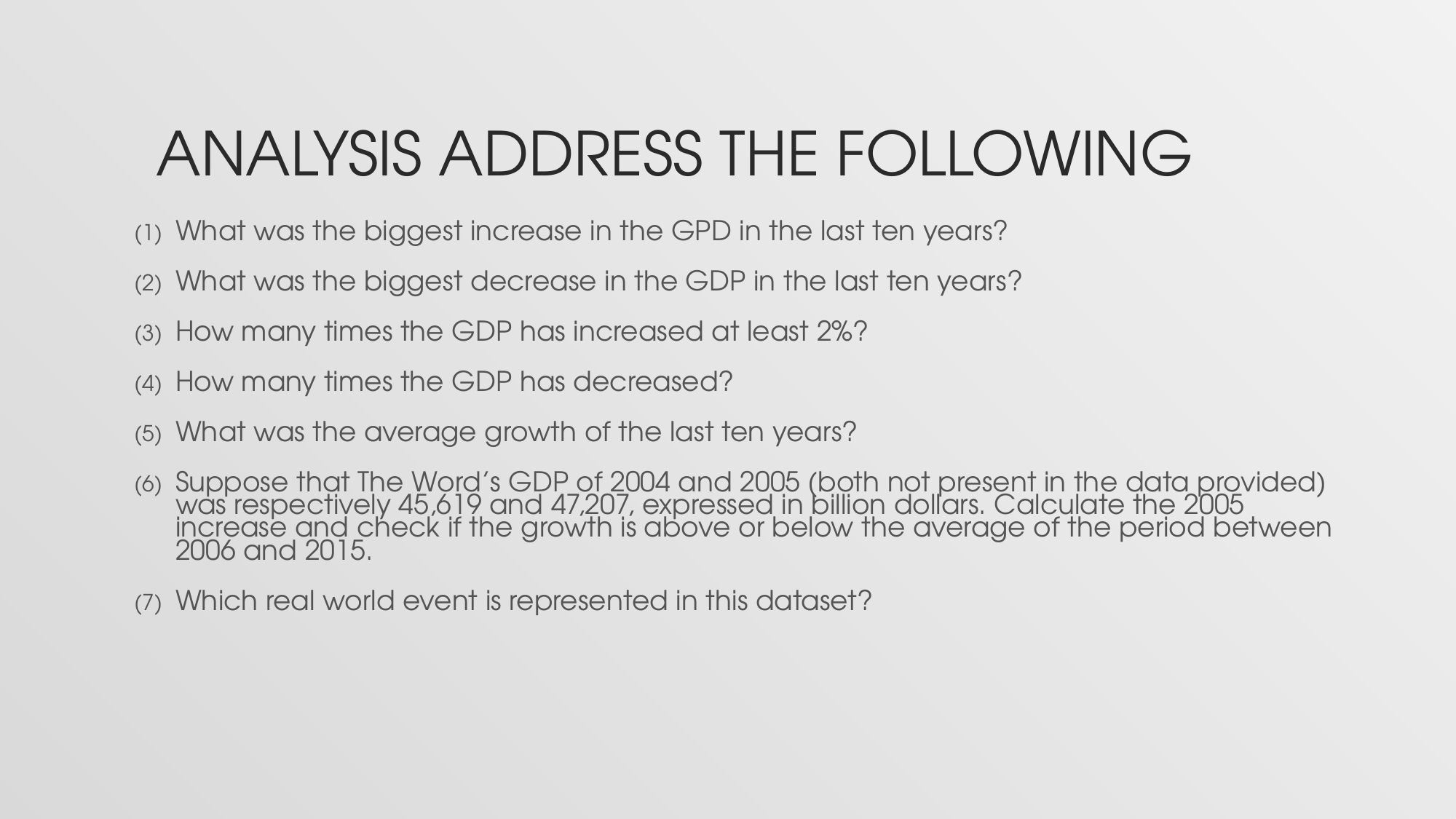

# Analysis address the following

What was the biggest increase in the GPD in the last ten years?
What was the biggest decrease in the GDP in the last ten years?
How many times the GDP has increased at least 2%?
How many times the GDP has decreased?
What was the average growth of the last ten years?
Suppose that The Word’s GDP of 2004 and 2005 (both not present in the data provided) was respectively 45,619 and 47,207, expressed in billion dollars. Calculate the 2005 increase and check if the growth is above or below the average of the period between 2006 and 2015.
Which real world event is represented in this dataset?